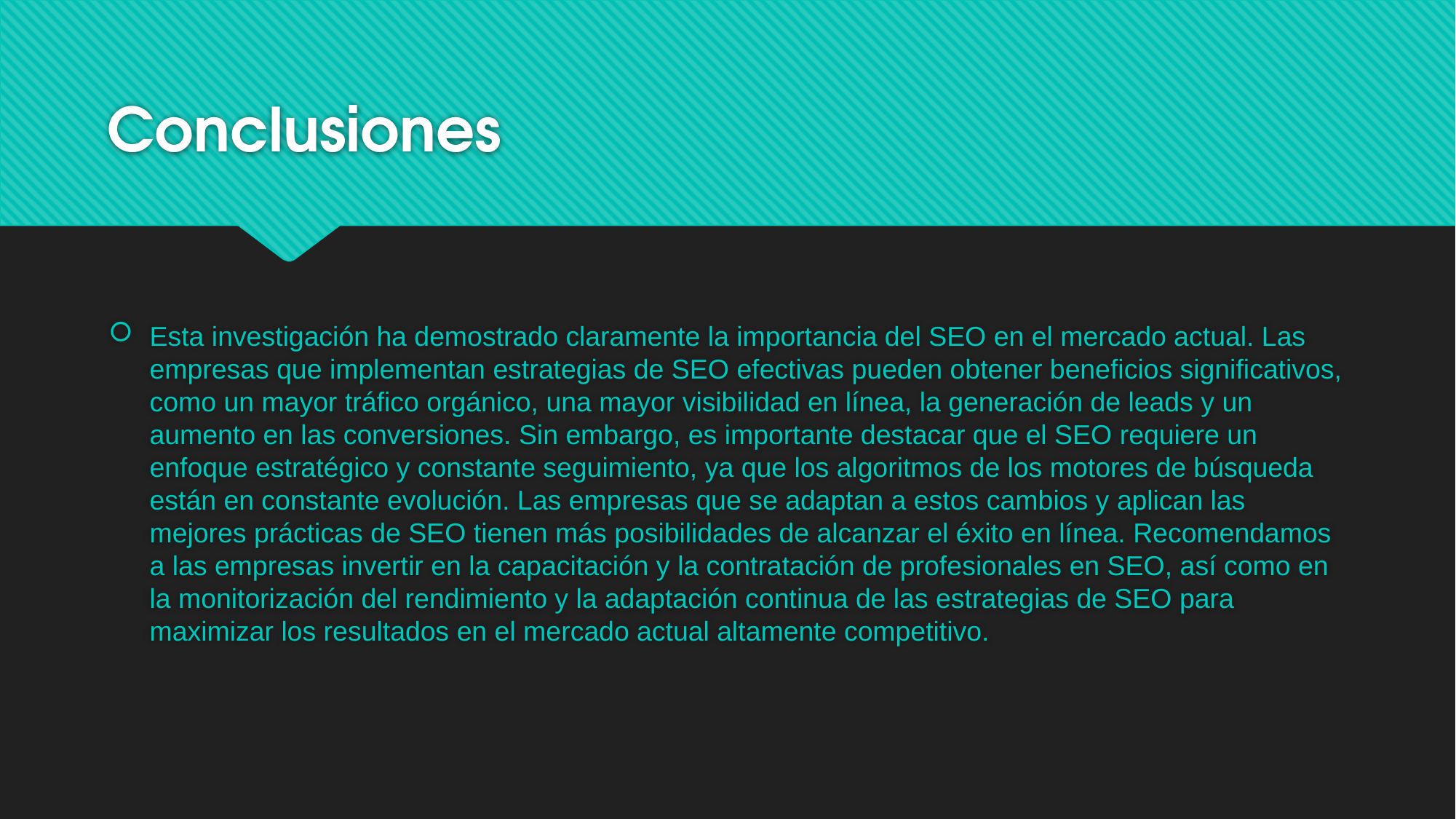

# Conclusiones
Esta investigación ha demostrado claramente la importancia del SEO en el mercado actual. Las empresas que implementan estrategias de SEO efectivas pueden obtener beneficios significativos, como un mayor tráfico orgánico, una mayor visibilidad en línea, la generación de leads y un aumento en las conversiones. Sin embargo, es importante destacar que el SEO requiere un enfoque estratégico y constante seguimiento, ya que los algoritmos de los motores de búsqueda están en constante evolución. Las empresas que se adaptan a estos cambios y aplican las mejores prácticas de SEO tienen más posibilidades de alcanzar el éxito en línea. Recomendamos a las empresas invertir en la capacitación y la contratación de profesionales en SEO, así como en la monitorización del rendimiento y la adaptación continua de las estrategias de SEO para maximizar los resultados en el mercado actual altamente competitivo.